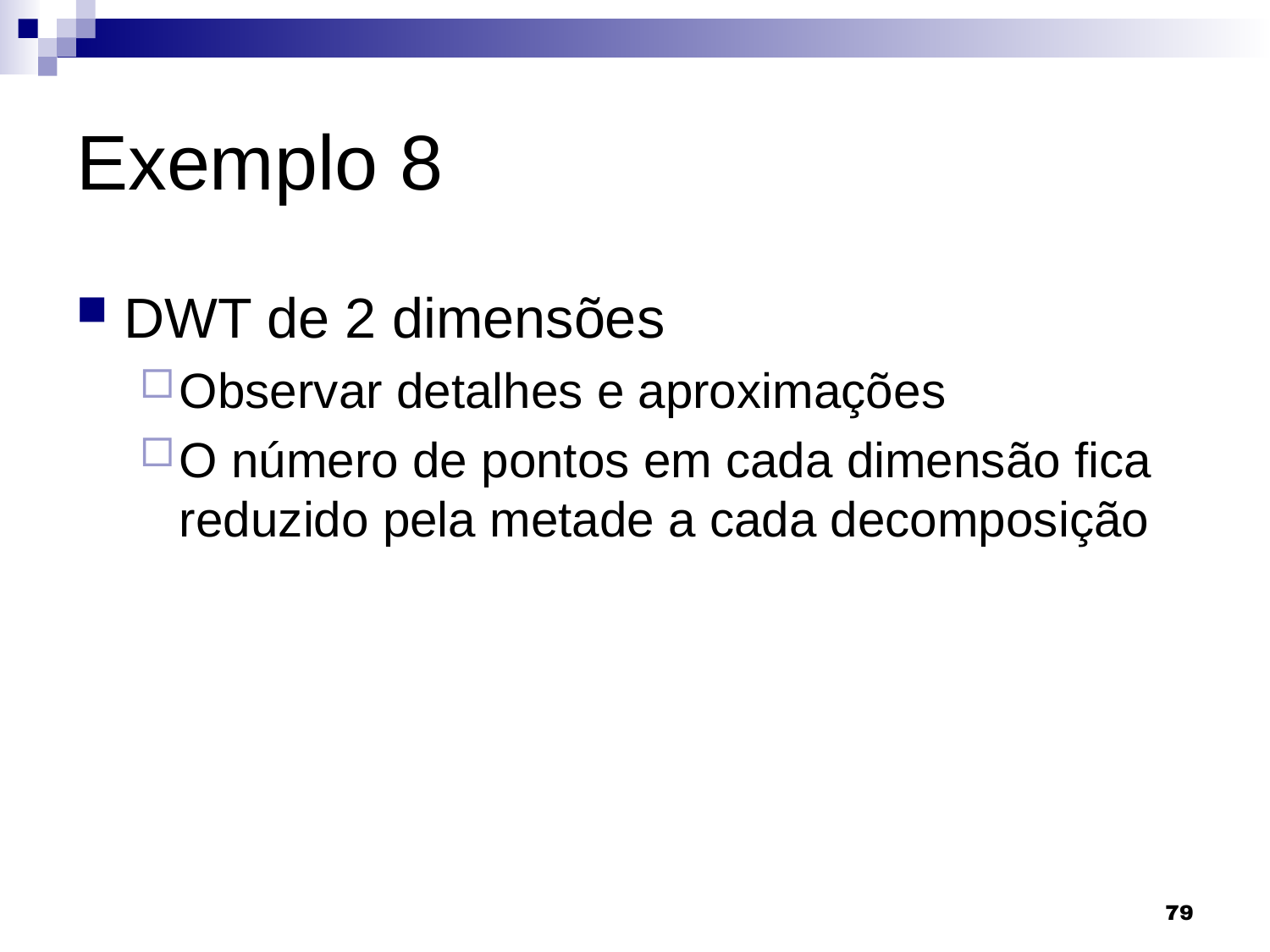

# Exemplo 8
DWT de 2 dimensões
Observar detalhes e aproximações
O número de pontos em cada dimensão fica reduzido pela metade a cada decomposição
79